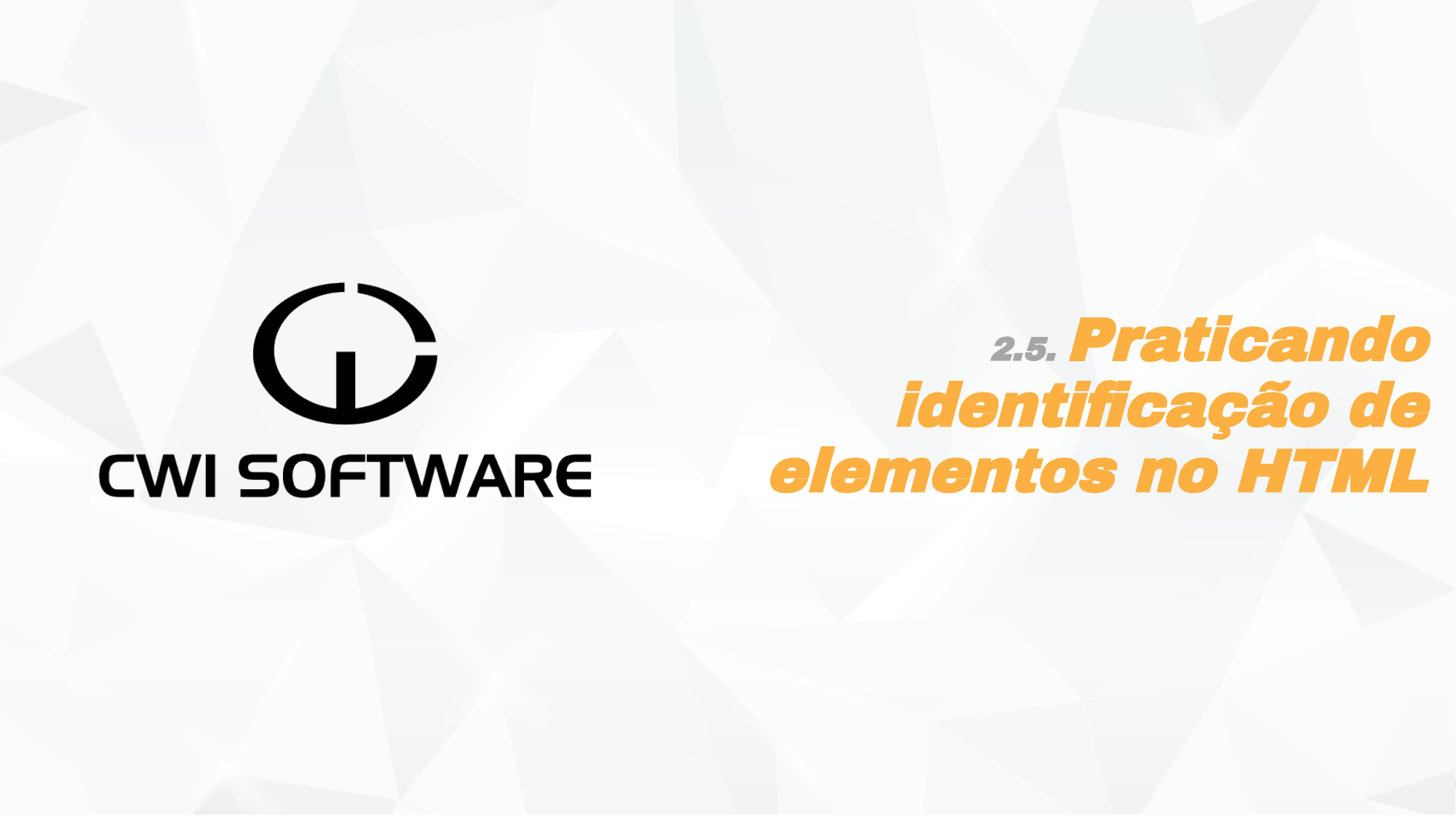

# 2.5. Praticando identificação de elementos no HTML